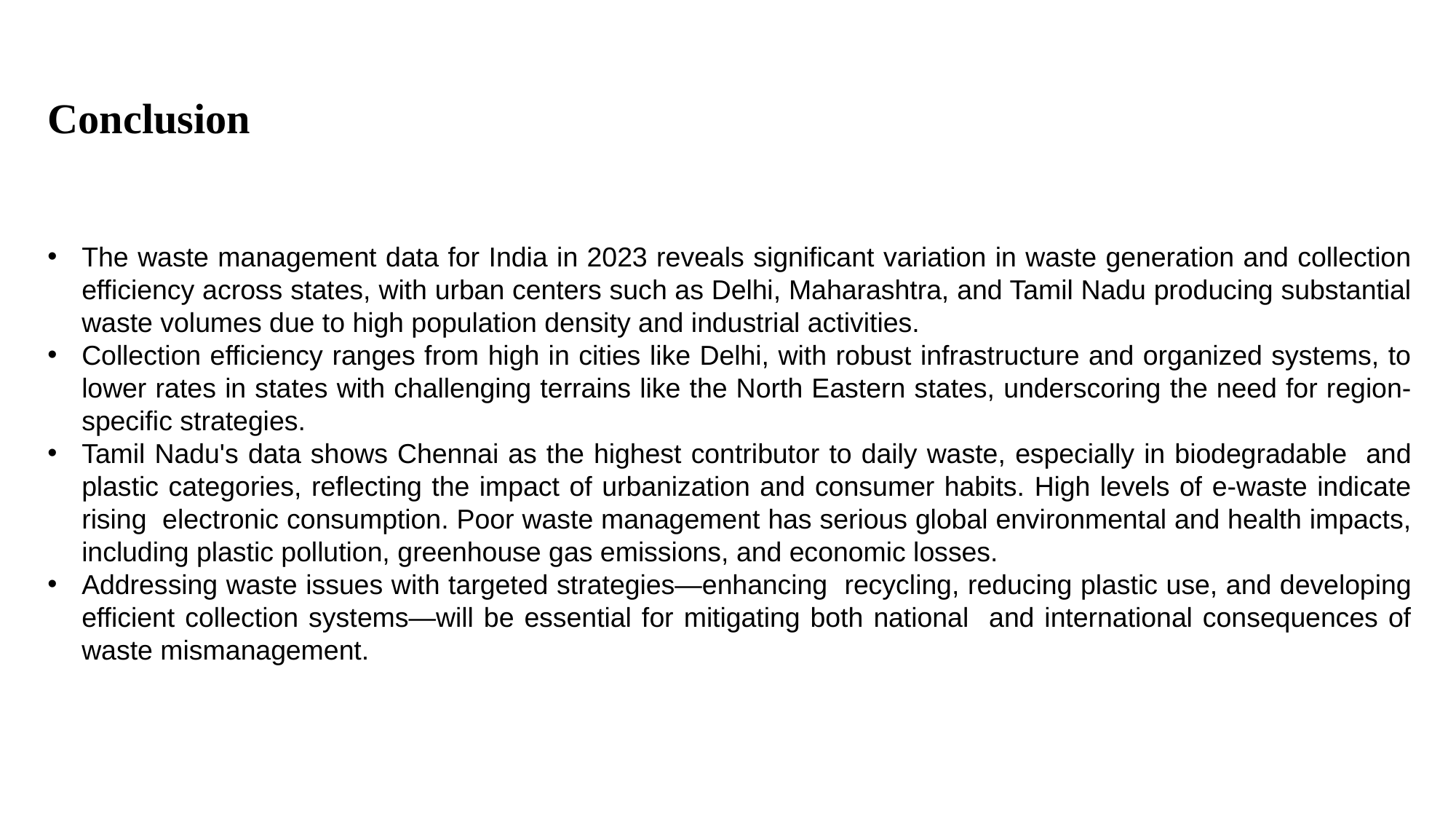

Conclusion
The waste management data for India in 2023 reveals significant variation in waste generation and collection efficiency across states, with urban centers such as Delhi, Maharashtra, and Tamil Nadu producing substantial waste volumes due to high population density and industrial activities.
Collection efficiency ranges from high in cities like Delhi, with robust infrastructure and organized systems, to lower rates in states with challenging terrains like the North Eastern states, underscoring the need for region-specific strategies.
Tamil Nadu's data shows Chennai as the highest contributor to daily waste, especially in biodegradable  and plastic categories, reflecting the impact of urbanization and consumer habits. High levels of e-waste indicate rising  electronic consumption. Poor waste management has serious global environmental and health impacts, including plastic pollution, greenhouse gas emissions, and economic losses.
Addressing waste issues with targeted strategies—enhancing  recycling, reducing plastic use, and developing efficient collection systems—will be essential for mitigating both national  and international consequences of waste mismanagement.